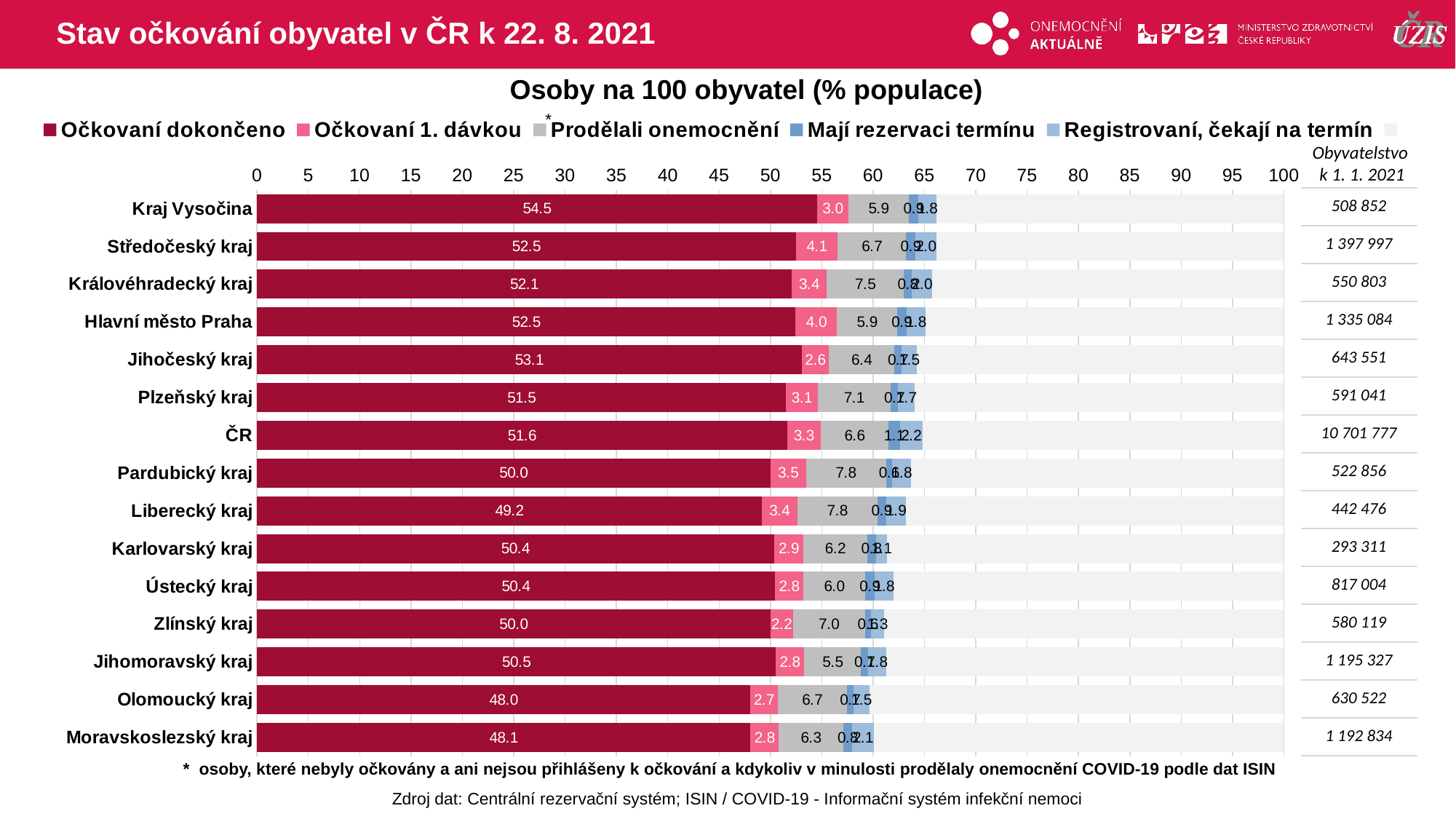

# Stav očkování obyvatel v ČR k 22. 8. 2021
Osoby na 100 obyvatel (% populace)

### Chart

| Category | Očkovaní dokončeno | Očkovaní 1. dávkou | Prodělali onemocnění | Mají rezervaci termínu | Registrovaní, čekají na termín |   |
|---|---|---|---|---|---|---|
| Kraj Vysočina | 54.5443469 | 3.033102 | 5.9109525 | 0.91618 | 1.76200546 | 33.8334133 |
| Středočeský kraj | 52.4893115 | 4.0723979 | 6.6546638 | 0.918671 | 2.03655659 | 33.8283988 |
| Královéhradecký kraj | 52.0614448 | 3.4282675 | 7.5135756 | 0.755624 | 2.00253085 | 34.2385572 |
| Hlavní město Praha | 52.4597703 | 4.0122569 | 5.8858469 | 0.892828 | 1.84025874 | 34.9090394 |
| Jihočeský kraj | 53.0534488 | 2.6414379 | 6.3909465 | 0.670188 | 1.53103639 | 35.7129427 |
| Plzeňský kraj | 51.5229908 | 3.069161 | 7.1098283 | 0.712472 | 1.66096768 | 35.9245805 |
| ČR | 51.6133349 | 3.3125714 | 6.5711891 | 1.112086 | 2.19892453 | 35.1918938 |
| Pardubický kraj | 50.0055465 | 3.4510458 | 7.7958367 | 0.624072 | 1.79265419 | 36.3308444 |
| Liberecký kraj | 49.1710285 | 3.4327286 | 7.8040391 | 0.867618 | 1.90428407 | 36.8203021 |
| Karlovarský kraj | 50.3506517 | 2.8737415 | 6.1920624 | 0.841087 | 1.11826696 | 38.6241907 |
| Ústecký kraj | 50.4468766 | 2.772569 | 5.9903011 | 0.940265 | 1.84393222 | 38.0060563 |
| Zlínský kraj | 50.0014652 | 2.1855861 | 7.0211457 | 0.568332 | 1.283185 | 38.9402864 |
| Jihomoravský kraj | 50.5334524 | 2.7557313 | 5.5477706 | 0.673121 | 1.77064519 | 38.7192793 |
| Olomoucký kraj | 48.046222 | 2.6622386 | 6.7260143 | 0.669128 | 1.52191359 | 40.3744834 |
| Moravskoslezský kraj | 48.0553874 | 2.7622452 | 6.295176 | 0.839094 | 2.14413741 | 39.9039598 |
*
Obyvatelstvo
k 1. 1. 2021
| 508 852 |
| --- |
| 1 397 997 |
| 550 803 |
| 1 335 084 |
| 643 551 |
| 591 041 |
| 10 701 777 |
| 522 856 |
| 442 476 |
| 293 311 |
| 817 004 |
| 580 119 |
| 1 195 327 |
| 630 522 |
| 1 192 834 |
*  osoby, které nebyly očkovány a ani nejsou přihlášeny k očkování a kdykoliv v minulosti prodělaly onemocnění COVID-19 podle dat ISIN
Zdroj dat: Centrální rezervační systém; ISIN / COVID-19 - Informační systém infekční nemoci